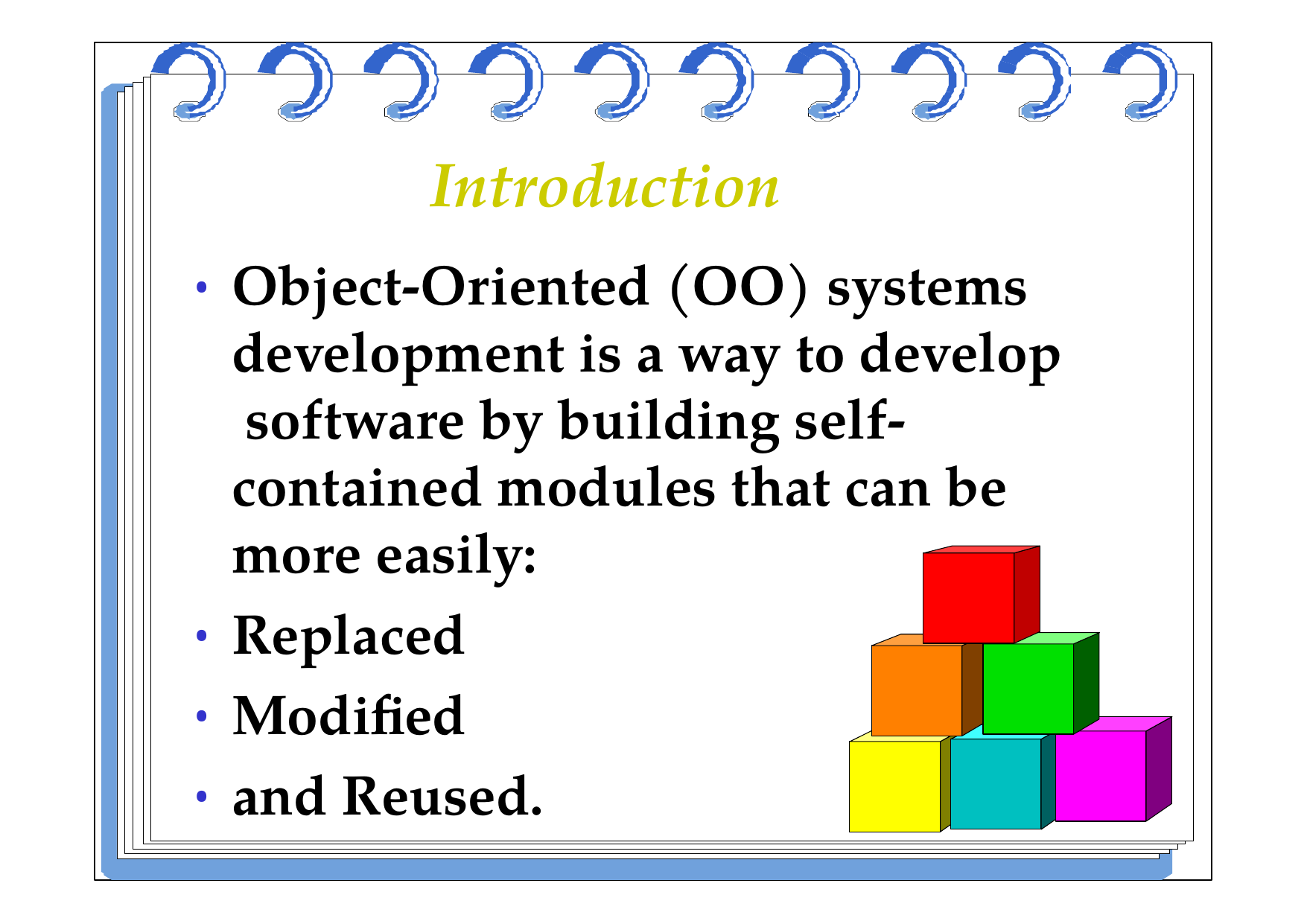

# Introduction
Object-Oriented (OO) systems  development is a way to develop  software by building self-  contained modules that can be  more easily:
Replaced
Modified
and Reused.